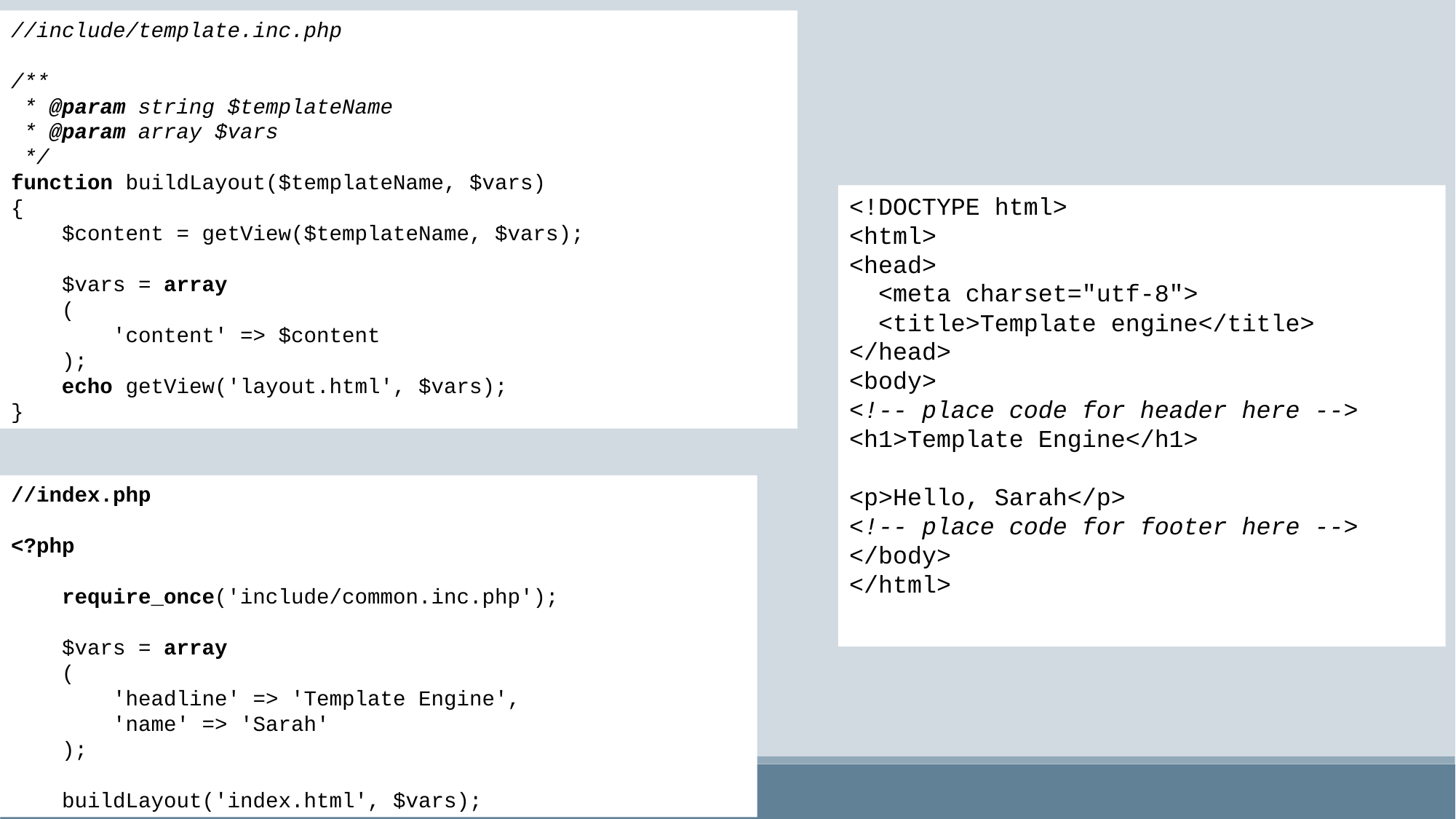

//include/template.inc.php

/**
 * @param string $templateName
 * @param array $vars
 */
function buildLayout($templateName, $vars)
{
    $content = getView($templateName, $vars);
    $vars = array
    (
        'content' => $content
    );
    echo getView('layout.html', $vars);
}
<!DOCTYPE html>
<html>
<head>
  <meta charset="utf-8">
  <title>Template engine</title>
</head>
<body>
<!-- place code for header here -->
<h1>Template Engine</h1>
<p>Hello, Sarah</p>
<!-- place code for footer here -->
</body>
</html>
//index.php

<?php
    require_once('include/common.inc.php');
    $vars = array
    (
        'headline' => 'Template Engine',
        'name' => 'Sarah'
    );
    buildLayout('index.html', $vars);